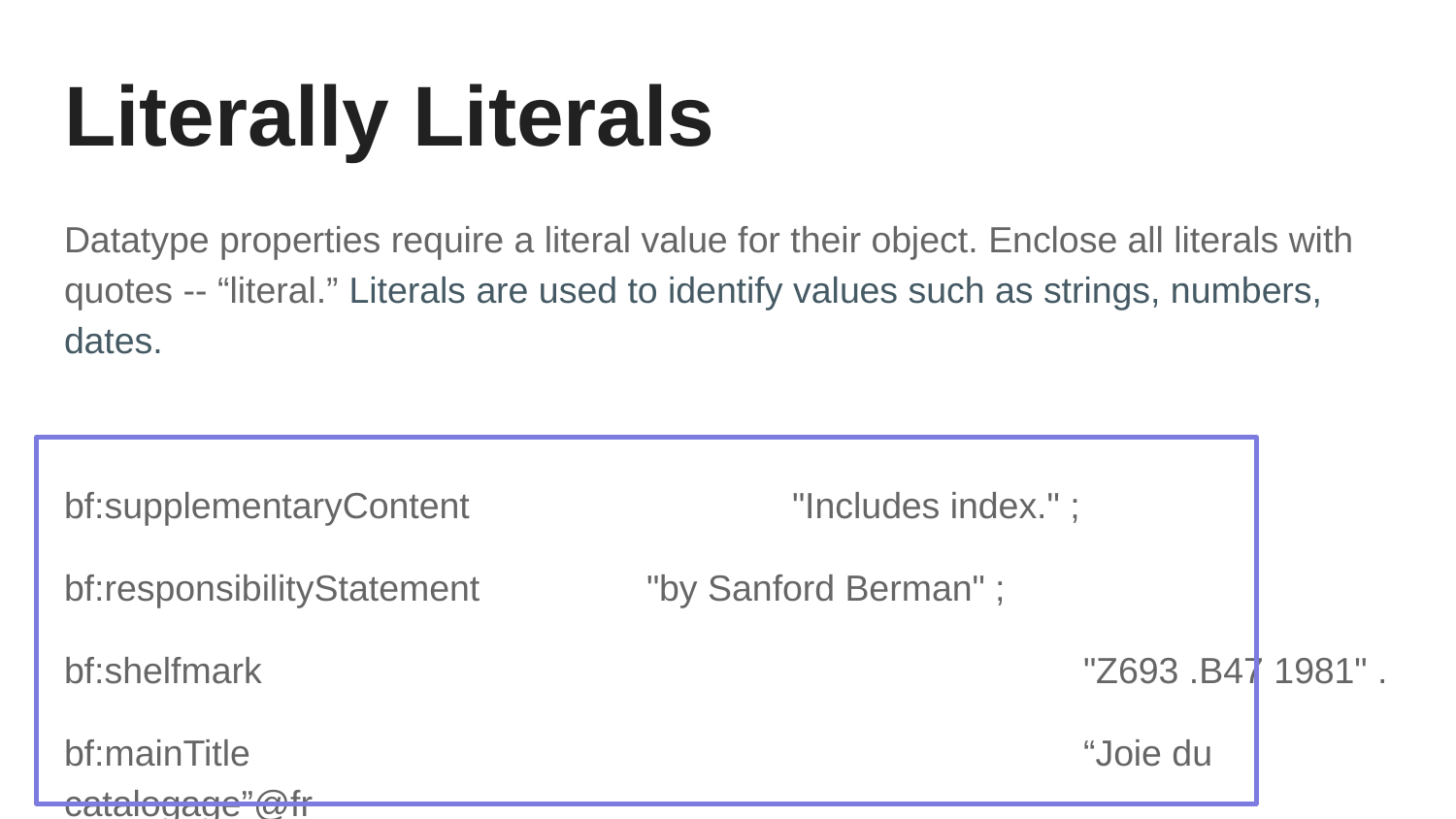

# Literally Literals
Datatype properties require a literal value for their object. Enclose all literals with quotes -- “literal.” Literals are used to identify values such as strings, numbers, dates.

bf:supplementaryContent			"Includes index." ;
bf:responsibilityStatement		"by Sanford Berman" ;
bf:shelfmark						"Z693 .B47 1981" .
bf:mainTitle 						“Joie du catalogage”@fr